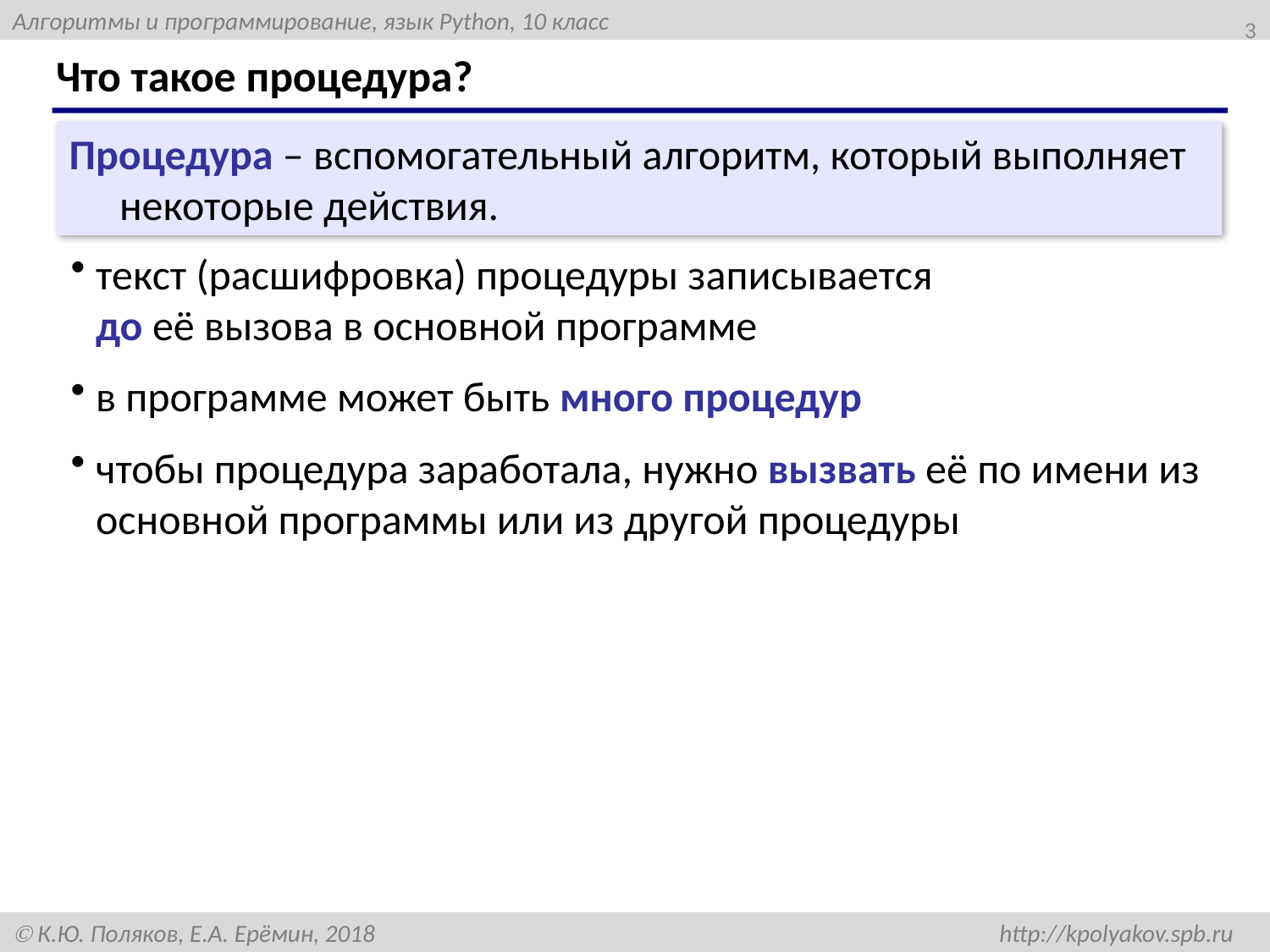

3
# Что такое процедура?
Процедура – вспомогательный алгоритм, который выполняет некоторые действия.
текст (расшифровка) процедуры записывается
до её вызова в основной программе
в программе может быть много процедур
чтобы процедура заработала, нужно вызвать её по имени из основной программы или из другой процедуры